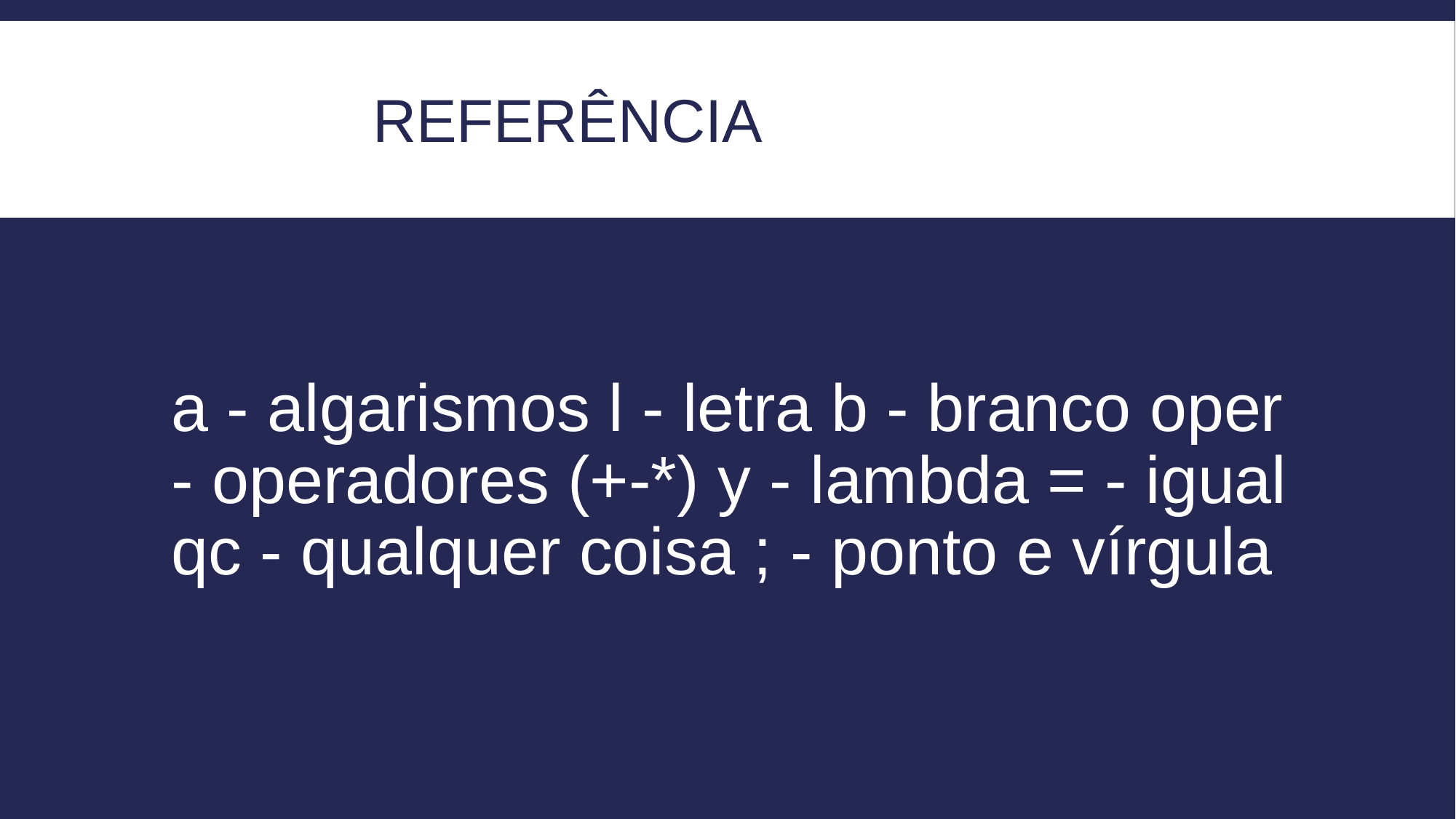

# referência
a - algarismos l - letra b - branco oper - operadores (+-*) y - lambda = - igual qc - qualquer coisa ; - ponto e vírgula